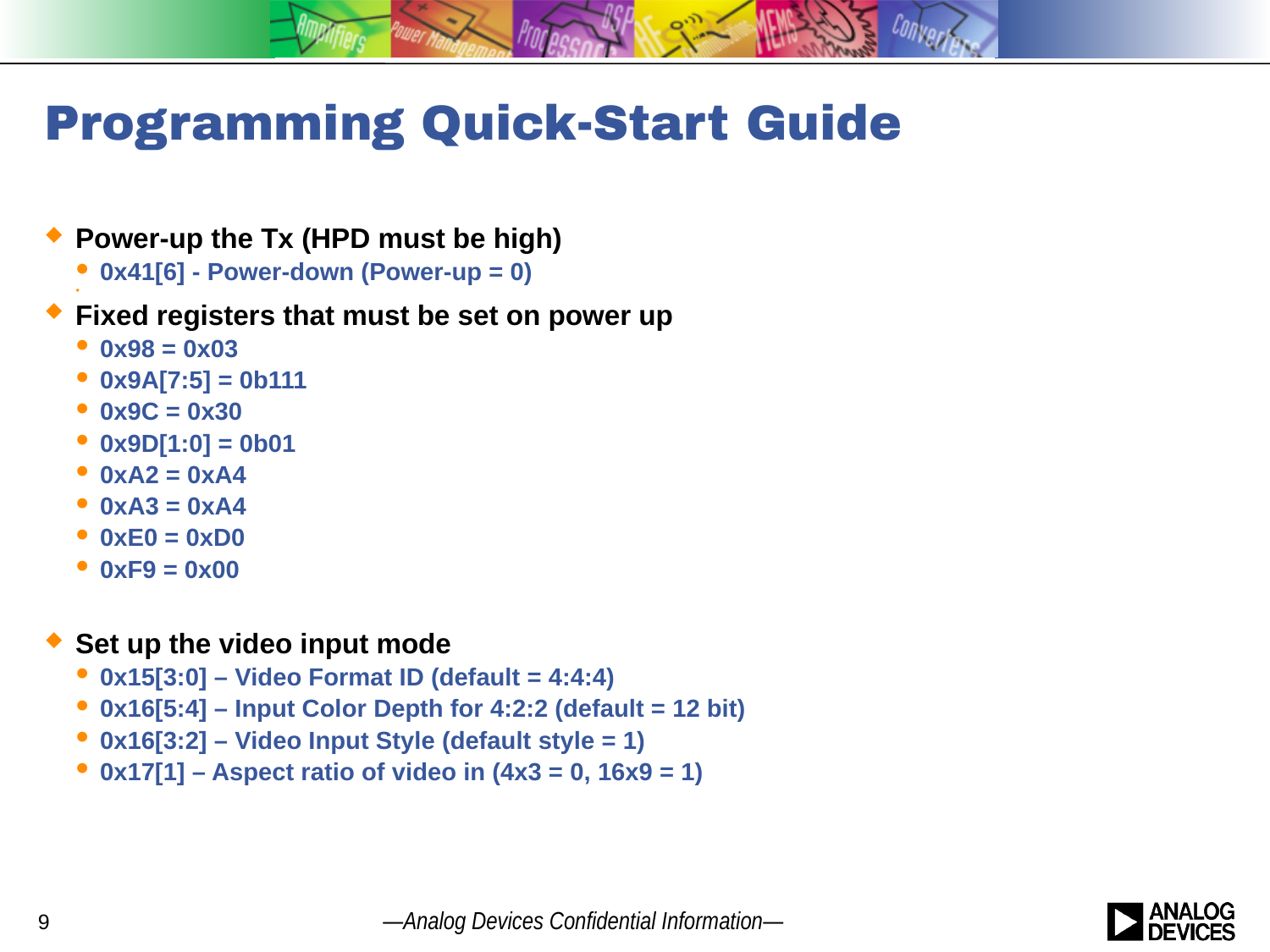

# Programming Quick-Start Guide
Power-up the Tx (HPD must be high)
0x41[6] - Power-down (Power-up = 0)

Fixed registers that must be set on power up
0x98 = 0x03
0x9A[7:5] = 0b111
0x9C = 0x30
0x9D[1:0] = 0b01
0xA2 = 0xA4
0xA3 = 0xA4
0xE0 = 0xD0
0xF9 = 0x00

Set up the video input mode
0x15[3:0] – Video Format ID (default = 4:4:4)
0x16[5:4] – Input Color Depth for 4:2:2 (default = 12 bit)
0x16[3:2] – Video Input Style (default style = 1)
0x17[1] – Aspect ratio of video in (4x3 = 0, 16x9 = 1)

9